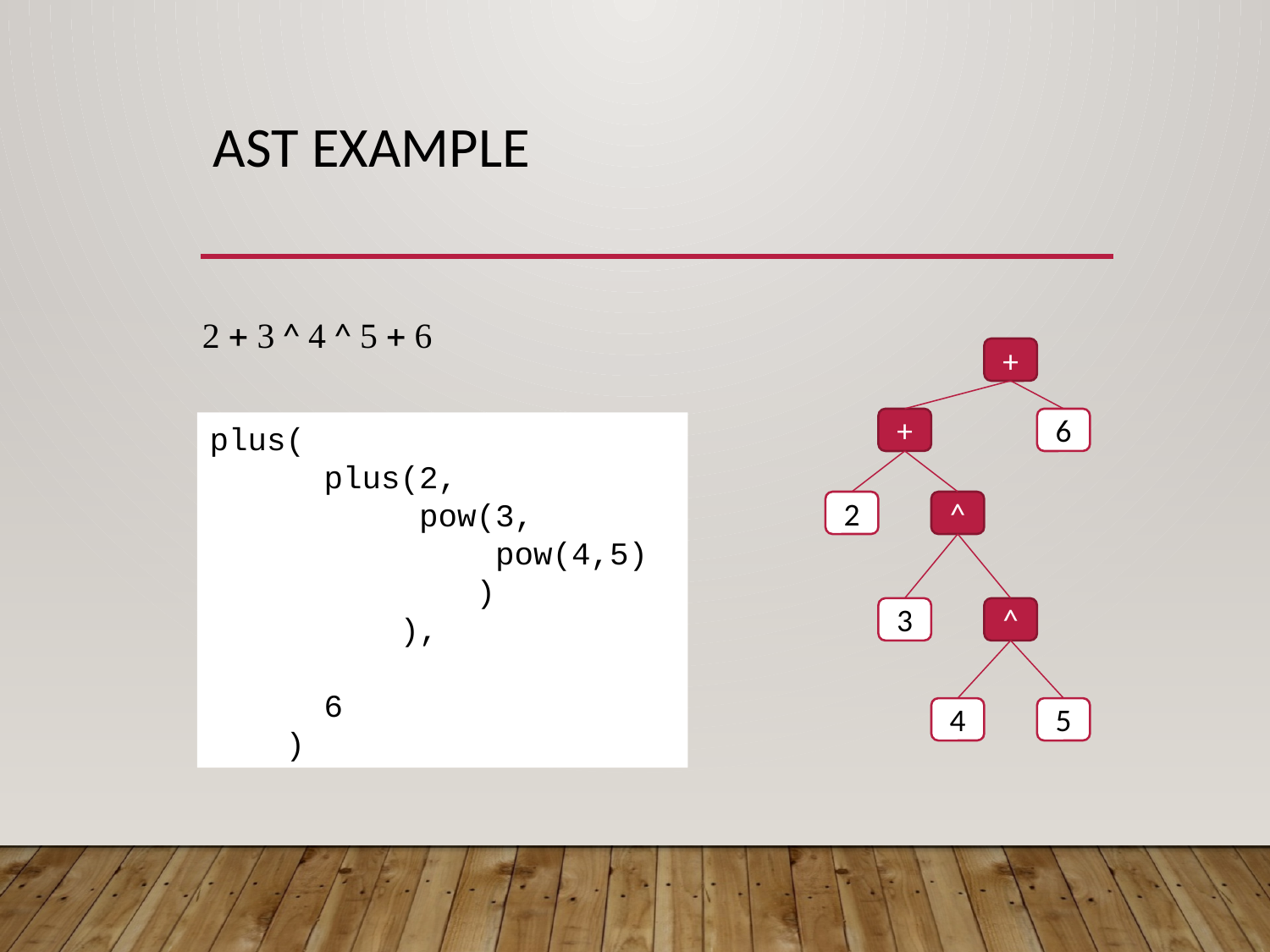

# AST Example
2 + 3 ^ 4 ^ 5 + 6
+
+
6
plus(
      plus(2,
           pow(3,
               pow(4,5)
              )
          ),
      6
    )
2
^
3
^
4
5